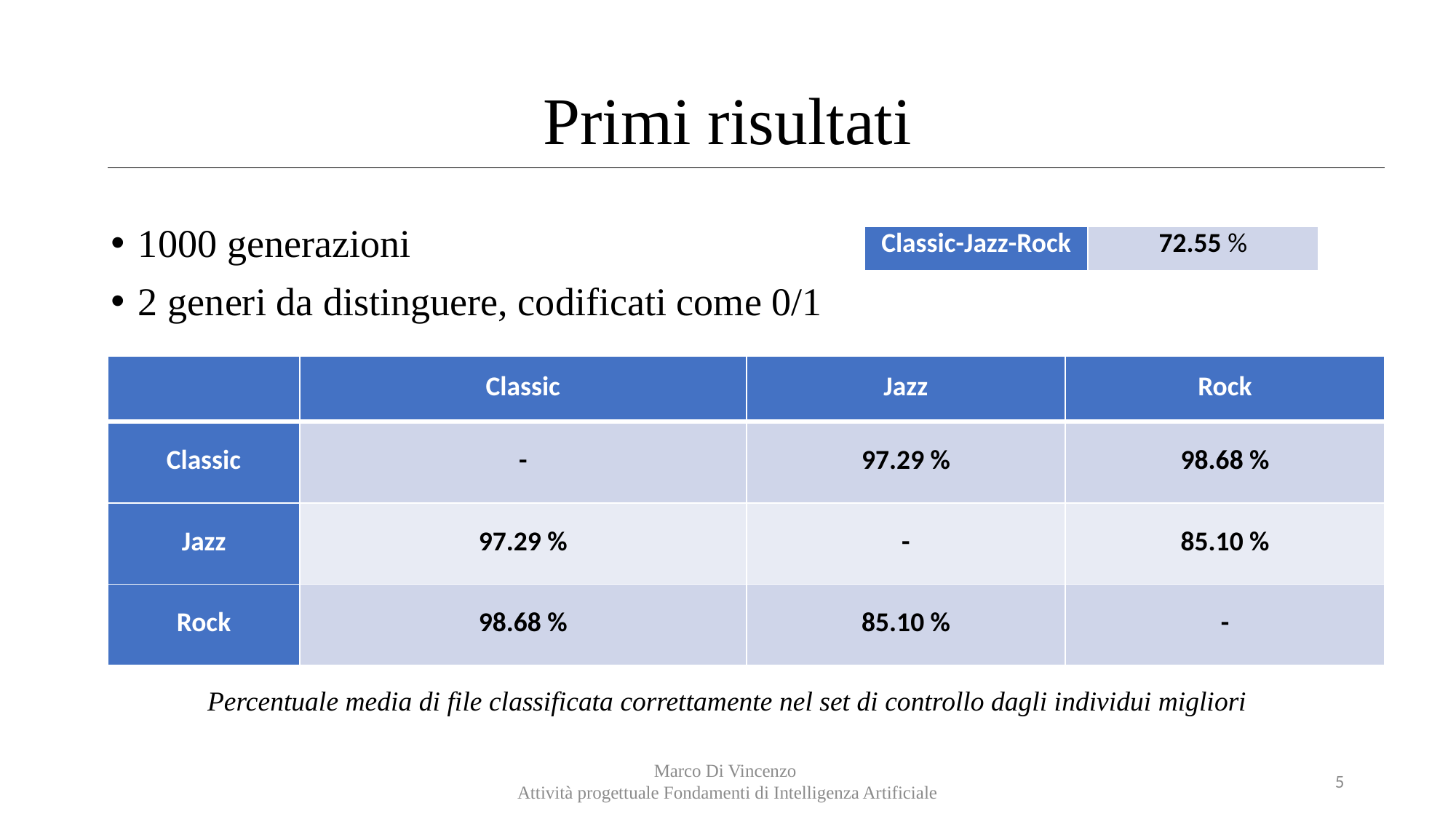

# Primi risultati
1000 generazioni
2 generi da distinguere, codificati come 0/1

| Classic-Jazz-Rock | 72.55 % |
| --- | --- |
|  | Classic | Jazz | Rock |
| --- | --- | --- | --- |
| Classic | - | 97.29 % | 98.68 % |
| Jazz | 97.29 % | - | 85.10 % |
| Rock | 98.68 % | 85.10 % | - |
Percentuale media di file classificata correttamente nel set di controllo dagli individui migliori
Marco Di Vincenzo
Attività progettuale Fondamenti di Intelligenza Artificiale
5